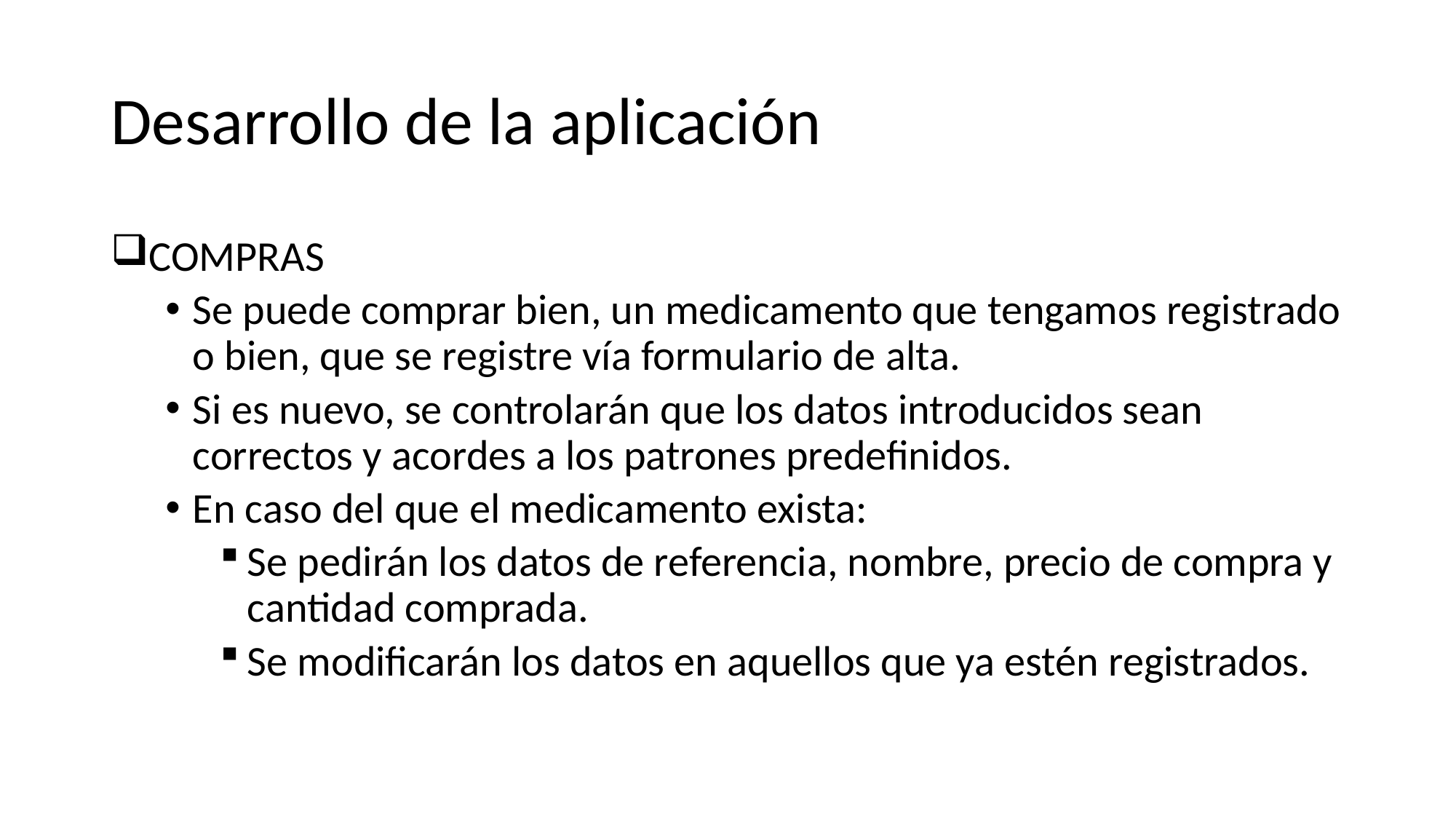

# Desarrollo de la aplicación
COMPRAS
Se puede comprar bien, un medicamento que tengamos registrado o bien, que se registre vía formulario de alta.
Si es nuevo, se controlarán que los datos introducidos sean correctos y acordes a los patrones predefinidos.
En caso del que el medicamento exista:
Se pedirán los datos de referencia, nombre, precio de compra y cantidad comprada.
Se modificarán los datos en aquellos que ya estén registrados.